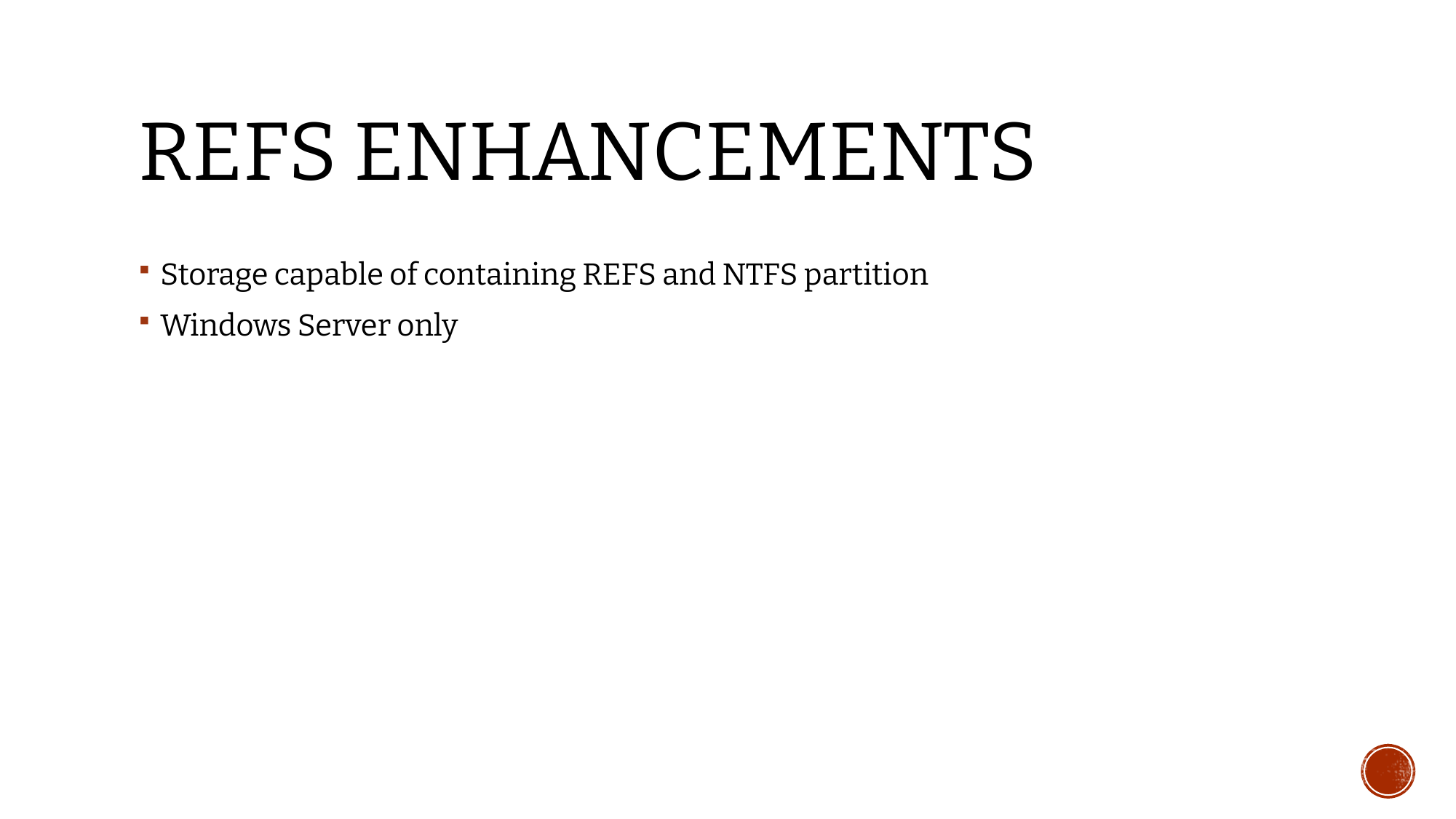

# REFS Enhancements
Storage capable of containing REFS and NTFS partition
Windows Server only